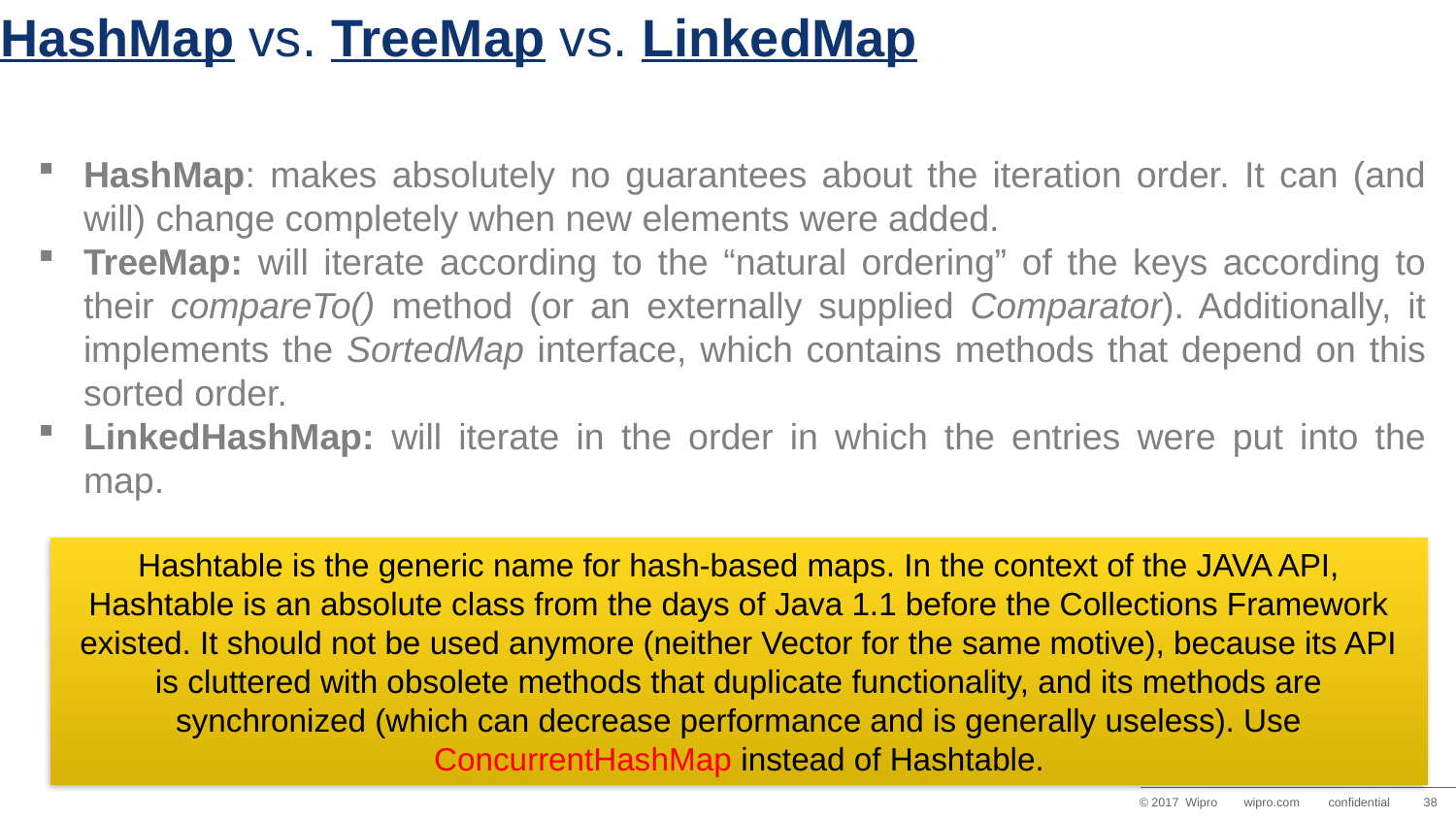

# HashMap vs. TreeMap vs. LinkedMap
HashMap: makes absolutely no guarantees about the iteration order. It can (and will) change completely when new elements were added.
TreeMap: will iterate according to the “natural ordering” of the keys according to their compareTo() method (or an externally supplied Comparator). Additionally, it implements the SortedMap interface, which contains methods that depend on this sorted order.
LinkedHashMap: will iterate in the order in which the entries were put into the map.
Hashtable is the generic name for hash-based maps. In the context of the JAVA API, Hashtable is an absolute class from the days of Java 1.1 before the Collections Framework existed. It should not be used anymore (neither Vector for the same motive), because its API is cluttered with obsolete methods that duplicate functionality, and its methods are synchronized (which can decrease performance and is generally useless). Use ConcurrentHashMap instead of Hashtable.